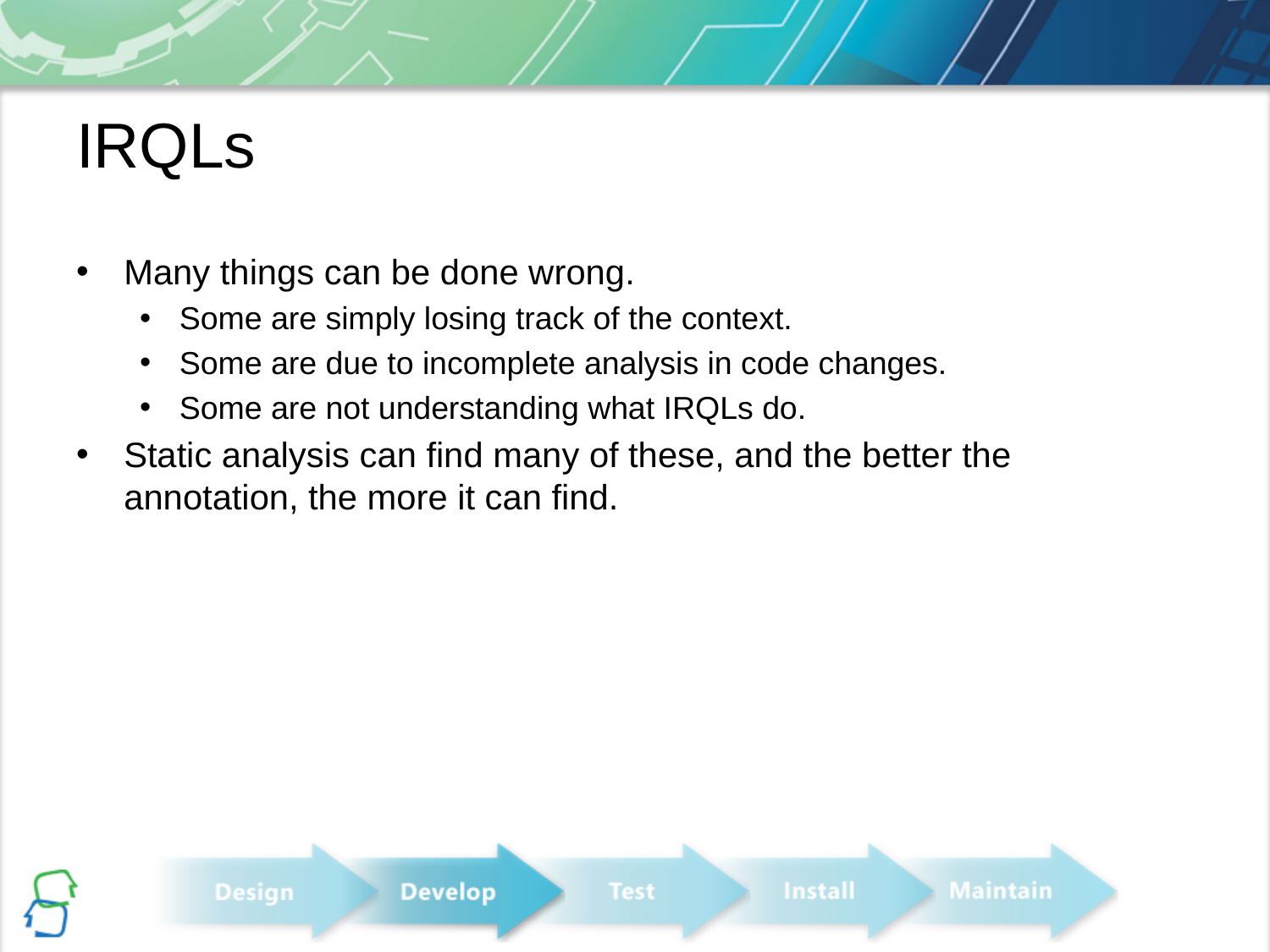

# IRQLs
Many things can be done wrong.
Some are simply losing track of the context.
Some are due to incomplete analysis in code changes.
Some are not understanding what IRQLs do.
Static analysis can find many of these, and the better the annotation, the more it can find.